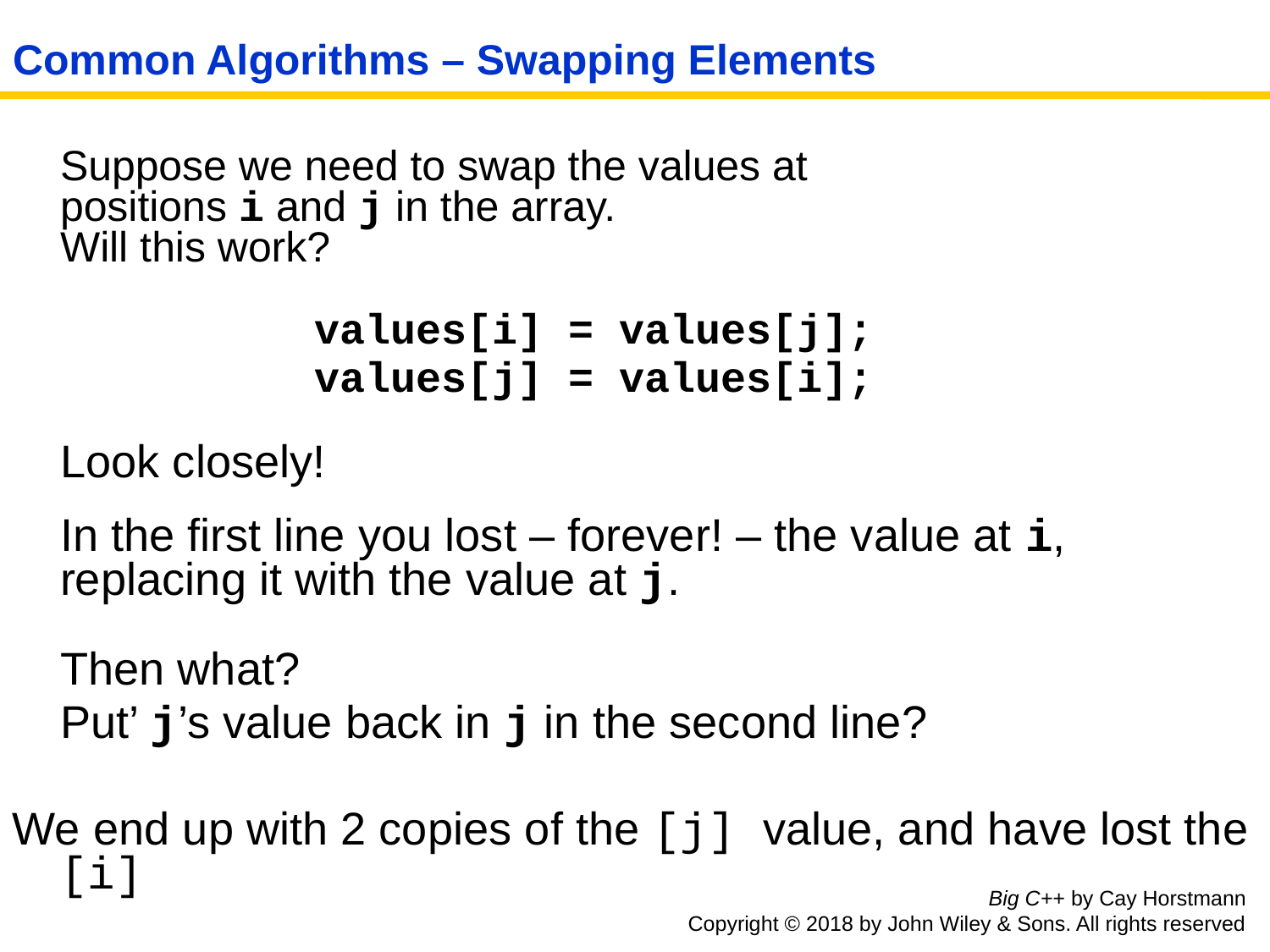

# Common Algorithms – Swapping Elements

	Suppose we need to swap the values at
positions i and j in the array.
Will this work?

			values[i] = values[j];
			values[j] = values[i];

	Look closely!

	In the first line you lost – forever! – the value at i,
replacing it with the value at j.

	Then what?
	Put’ j’s value back in j in the second line?

We end up with 2 copies of the [j] value, and have lost the [i]

Big C++ by Cay Horstmann
Copyright © 2018 by John Wiley & Sons. All rights reserved